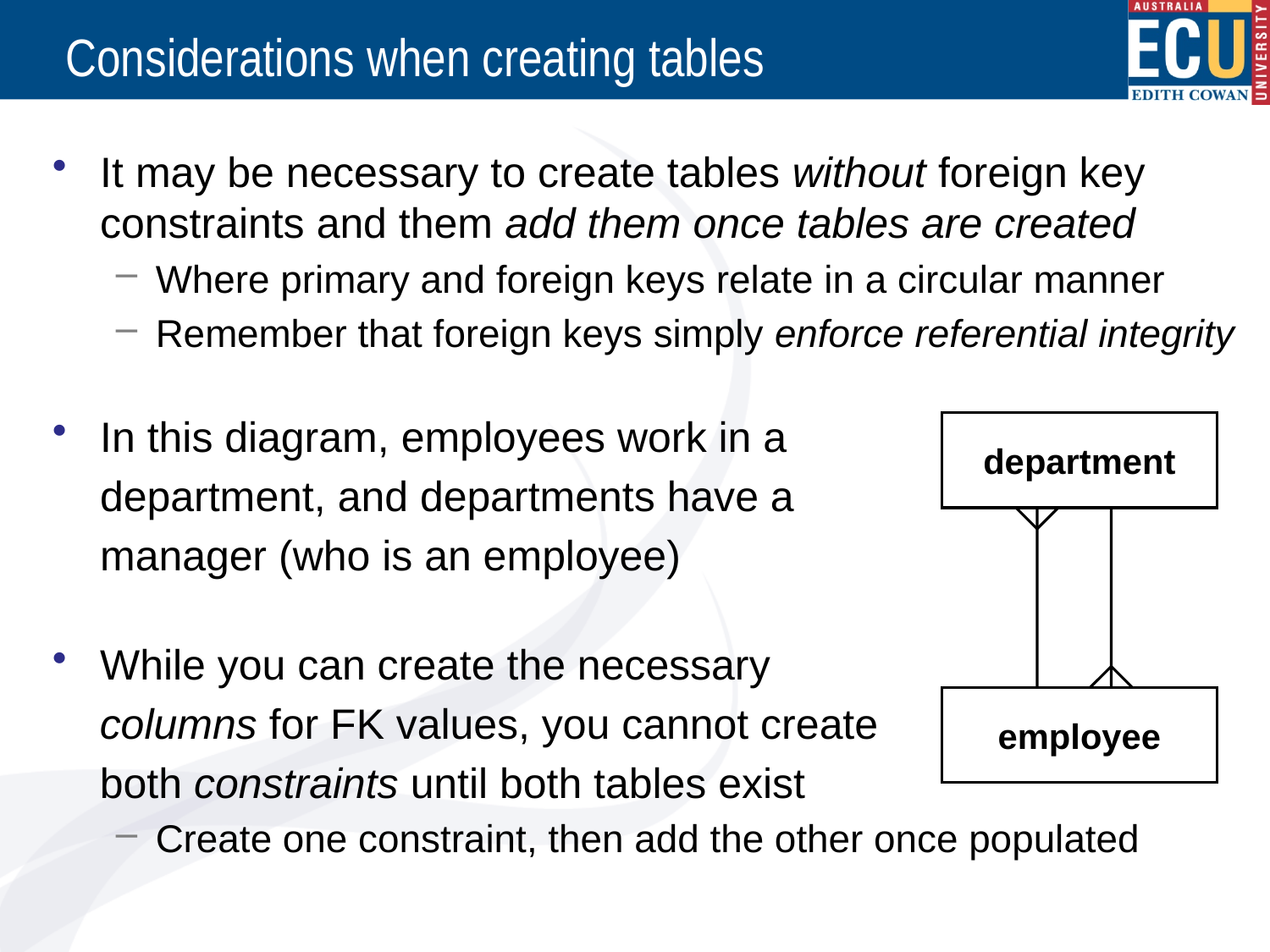

# Considerations when creating tables
It may be necessary to create tables without foreign key constraints and them add them once tables are created
Where primary and foreign keys relate in a circular manner
Remember that foreign keys simply enforce referential integrity
In this diagram, employees work in a
	department, and departments have a
	manager (who is an employee)

While you can create the necessary
    columns for FK values, you cannot create
    both constraints until both tables exist
Create one constraint, then add the other once populated
department

employee